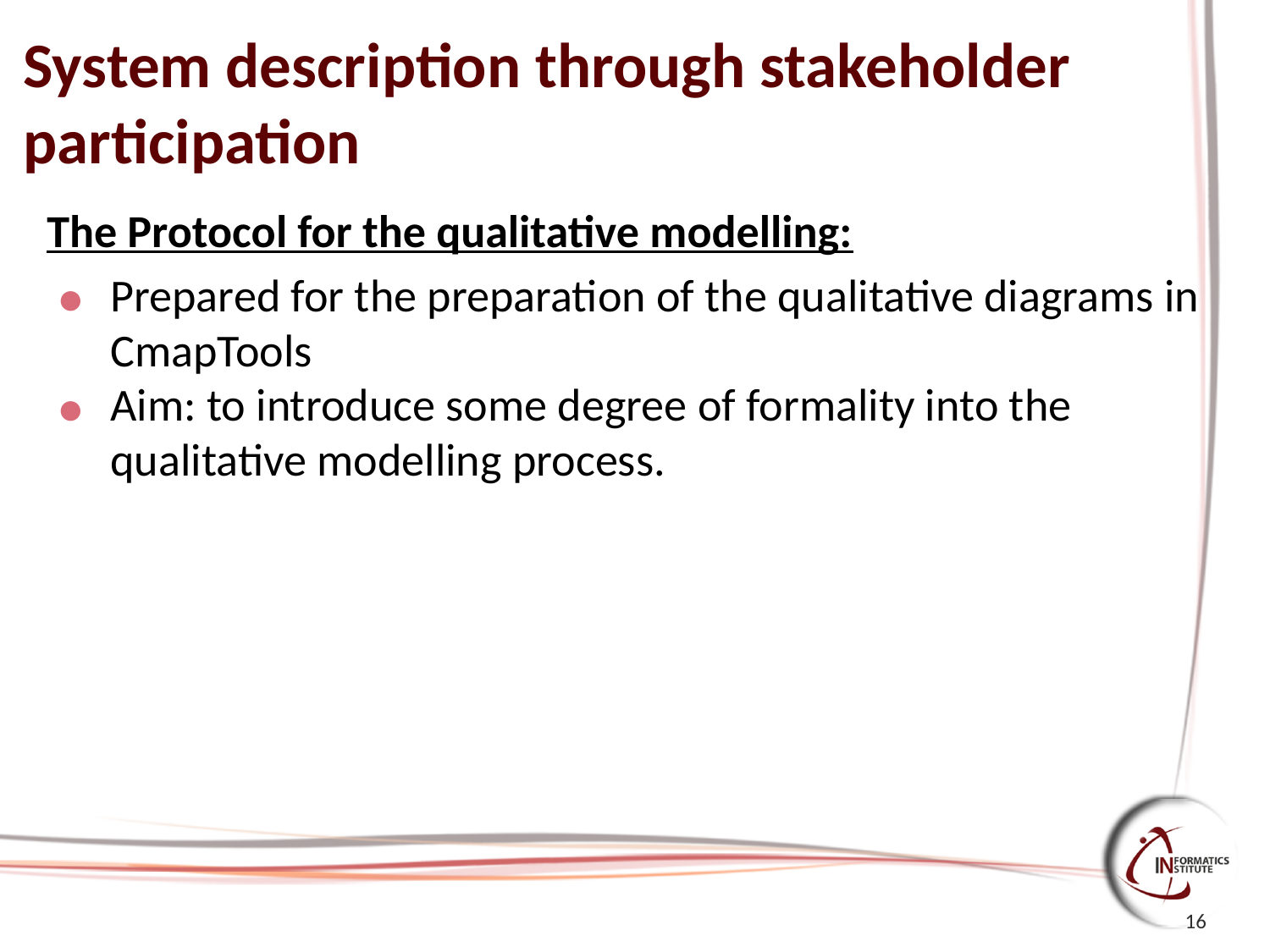

# System description through stakeholder participation
The Protocol for the qualitative modelling:
Prepared for the preparation of the qualitative diagrams in CmapTools
Aim: to introduce some degree of formality into the qualitative modelling process.
16